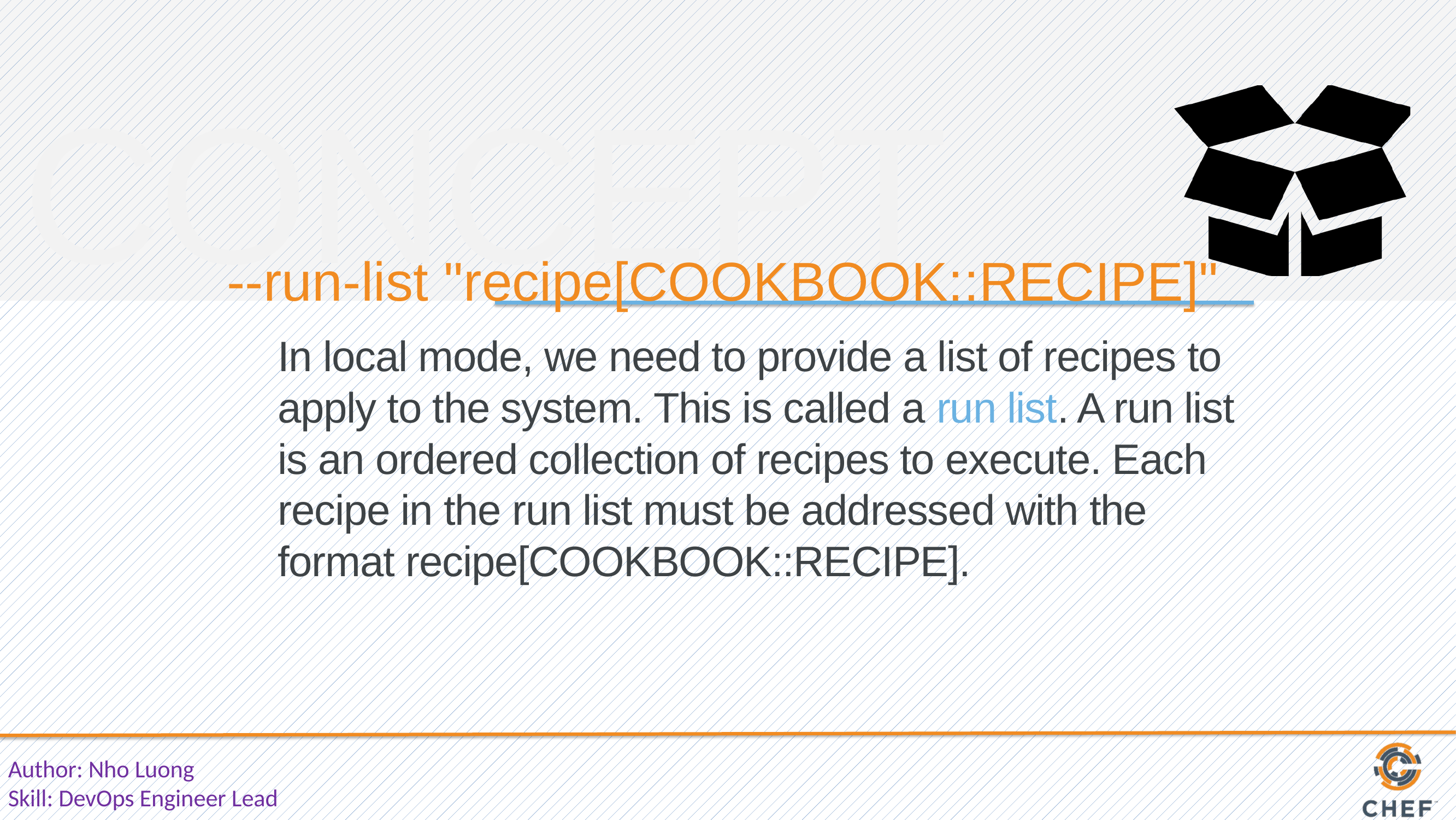

CONCEPT

--run-list "recipe[COOKBOOK::RECIPE]"

In local mode, we need to provide a list of recipes to apply to the system. This is called a run list. A run list is an ordered collection of recipes to execute. Each recipe in the run list must be addressed with the format recipe[COOKBOOK::RECIPE].

Author: Nho Luong
Skill: DevOps Engineer Lead